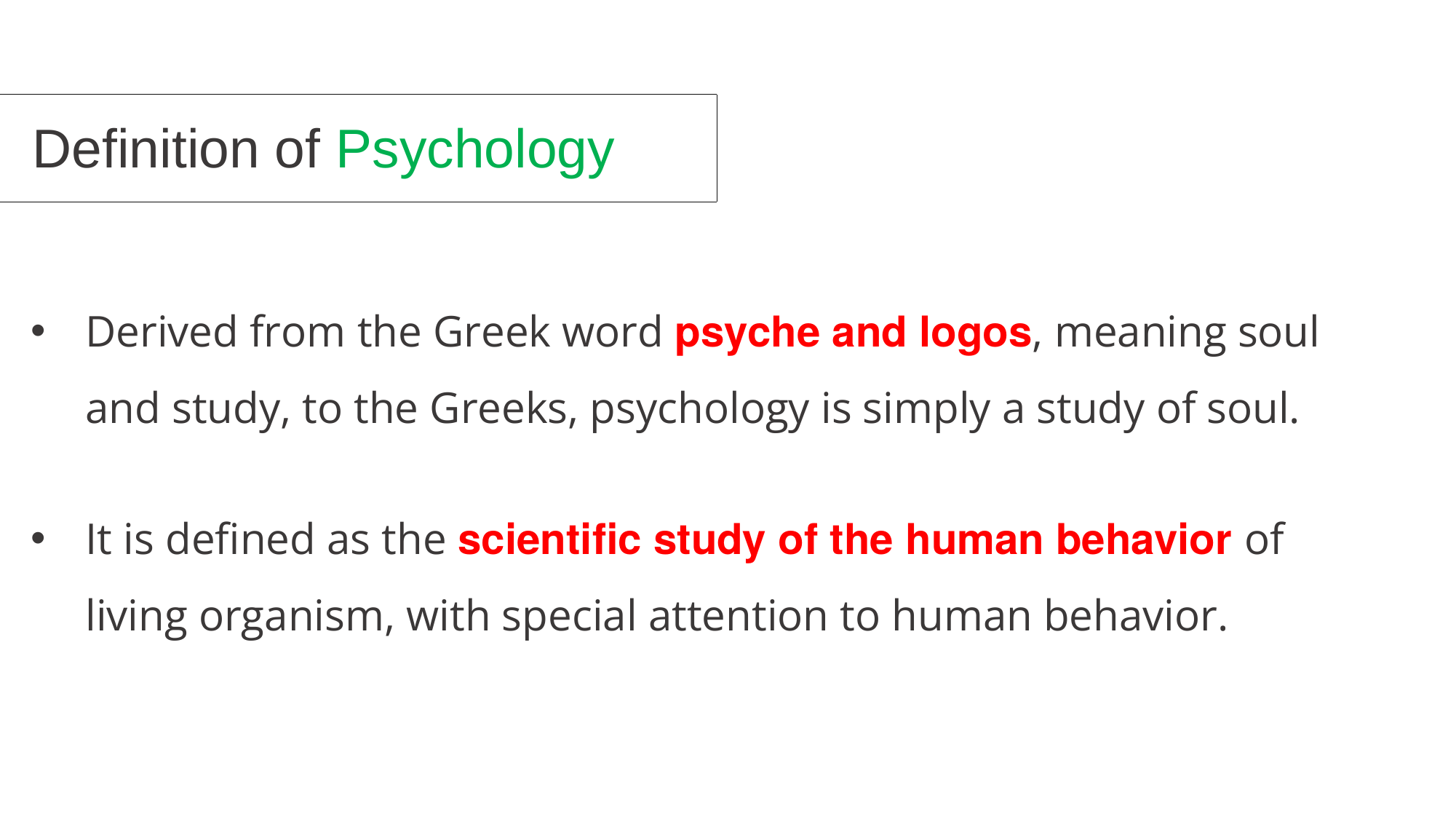

Definition of Psychology
Derived from the Greek word psyche and logos, meaning soul and study, to the Greeks, psychology is simply a study of soul.
It is defined as the scientific study of the human behavior of living organism, with special attention to human behavior.